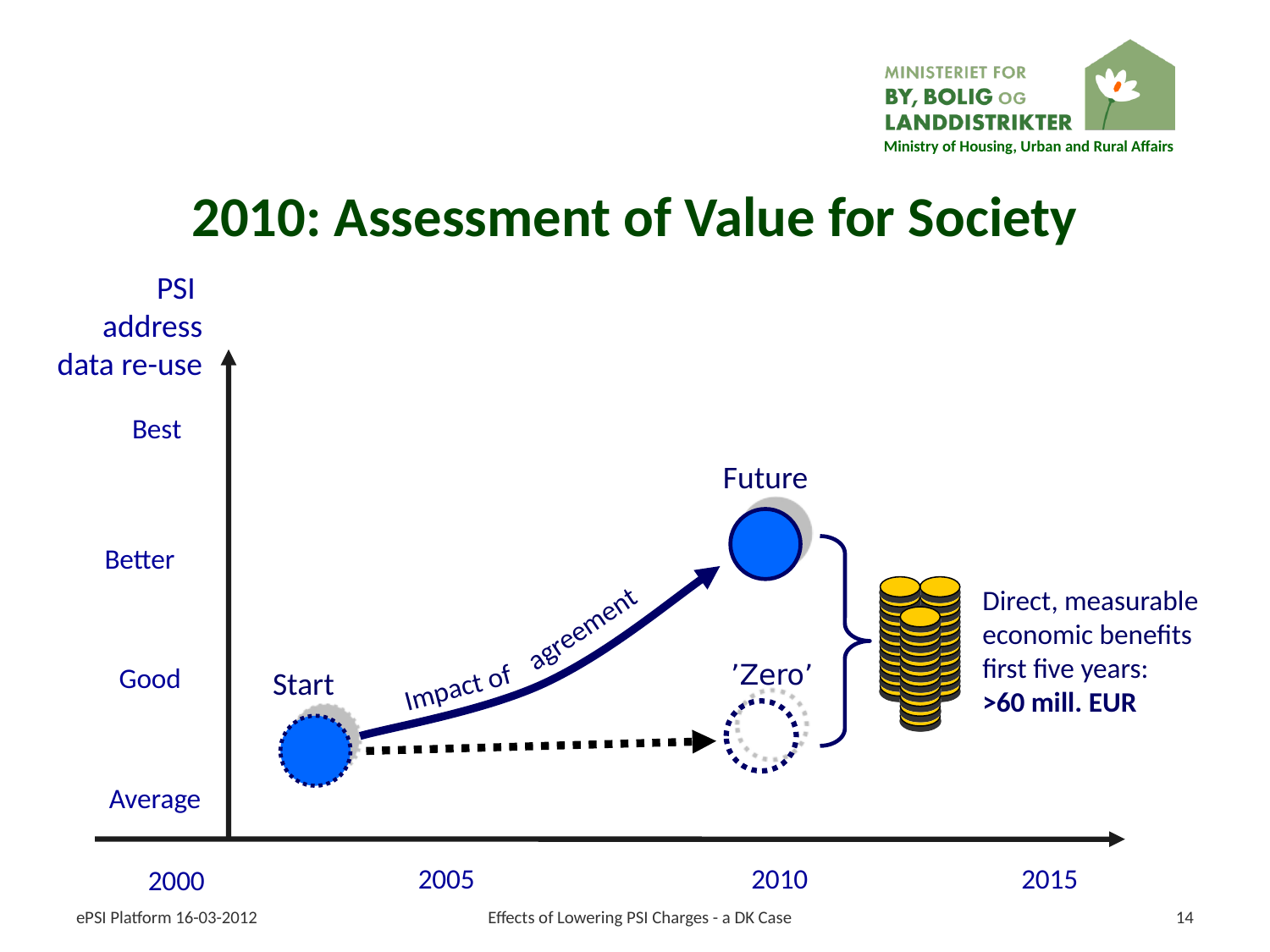

# 2010: Assessment of Value for Society
PSI
address
data re-use

Best
Better
Good
Average

2005
2010
2015
2000
Future

agreement
Impact of

Direct, measurable economic benefits
first five years:
>60 mill. EUR

’Zero’

Start

ePSI Platform 16-03-2012
Effects of Lowering PSI Charges - a DK Case
14